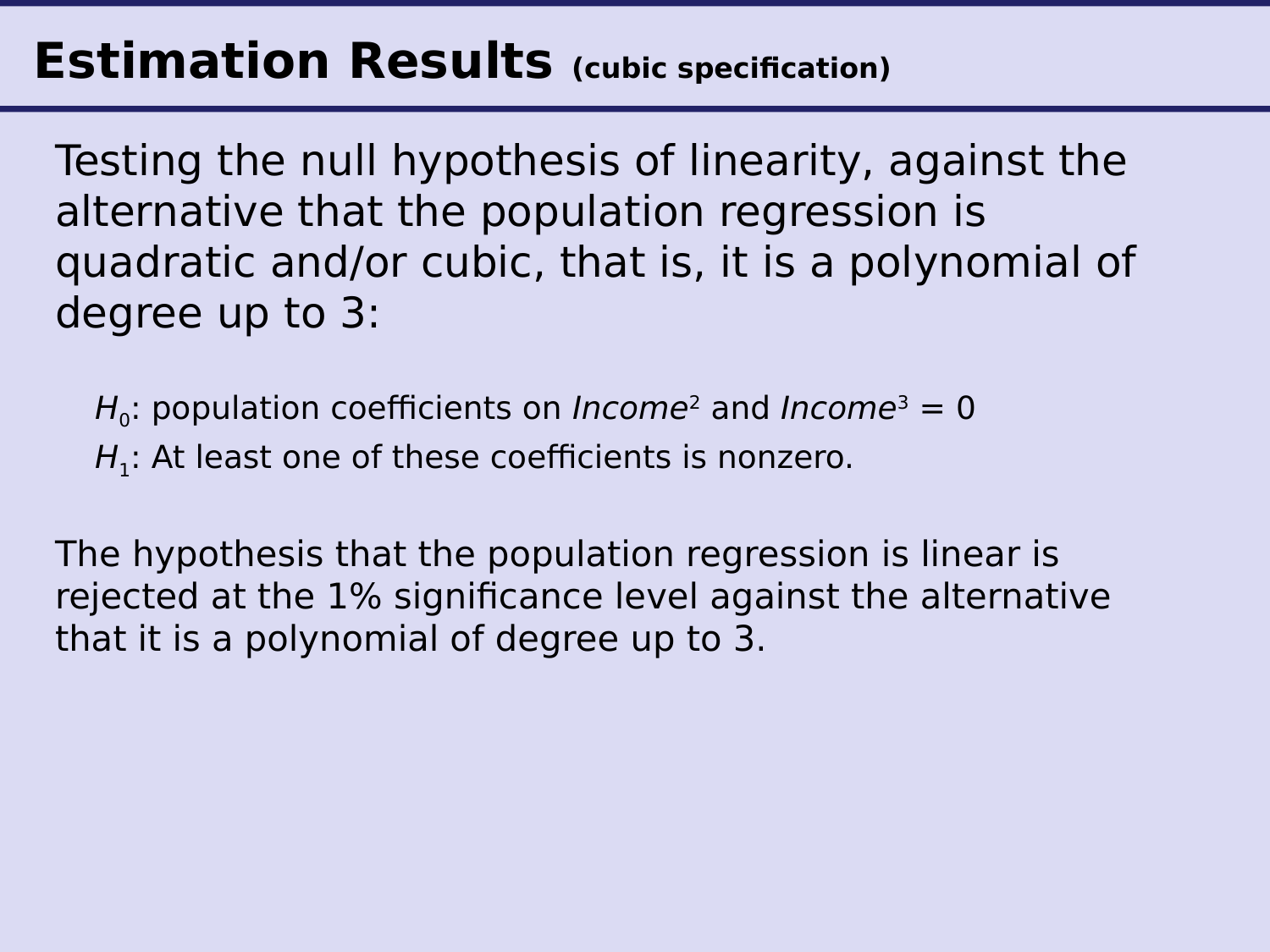

# Estimation Results (cubic specification)
Testing the null hypothesis of linearity, against the alternative that the population regression is quadratic and/or cubic, that is, it is a polynomial of degree up to 3:

H0: population coefficients on Income2 and Income3 = 0
H1: At least one of these coefficients is nonzero.

The hypothesis that the population regression is linear is rejected at the 1% significance level against the alternative that it is a polynomial of degree up to 3.